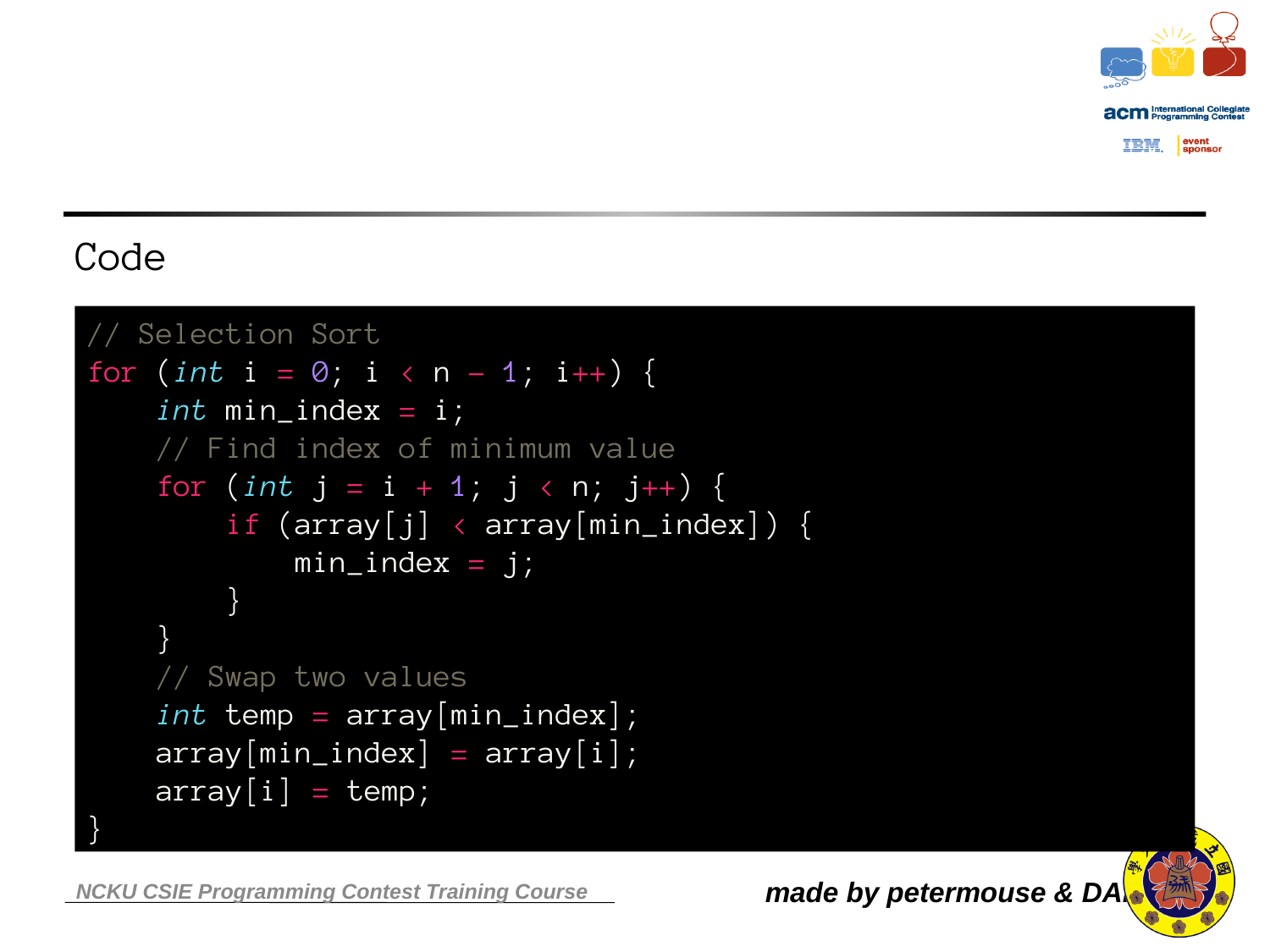

#
Code

// Selection Sort
for (int i = 0; i < n - 1; i++) {
    int min_index = i;
    // Find index of minimum value
    for (int j = i + 1; j < n; j++) {
        if (array[j] < array[min_index]) {
            min_index = j;
        }
    }
    // Swap two values
    int temp = array[min_index];
    array[min_index] = array[i];
    array[i] = temp;
}